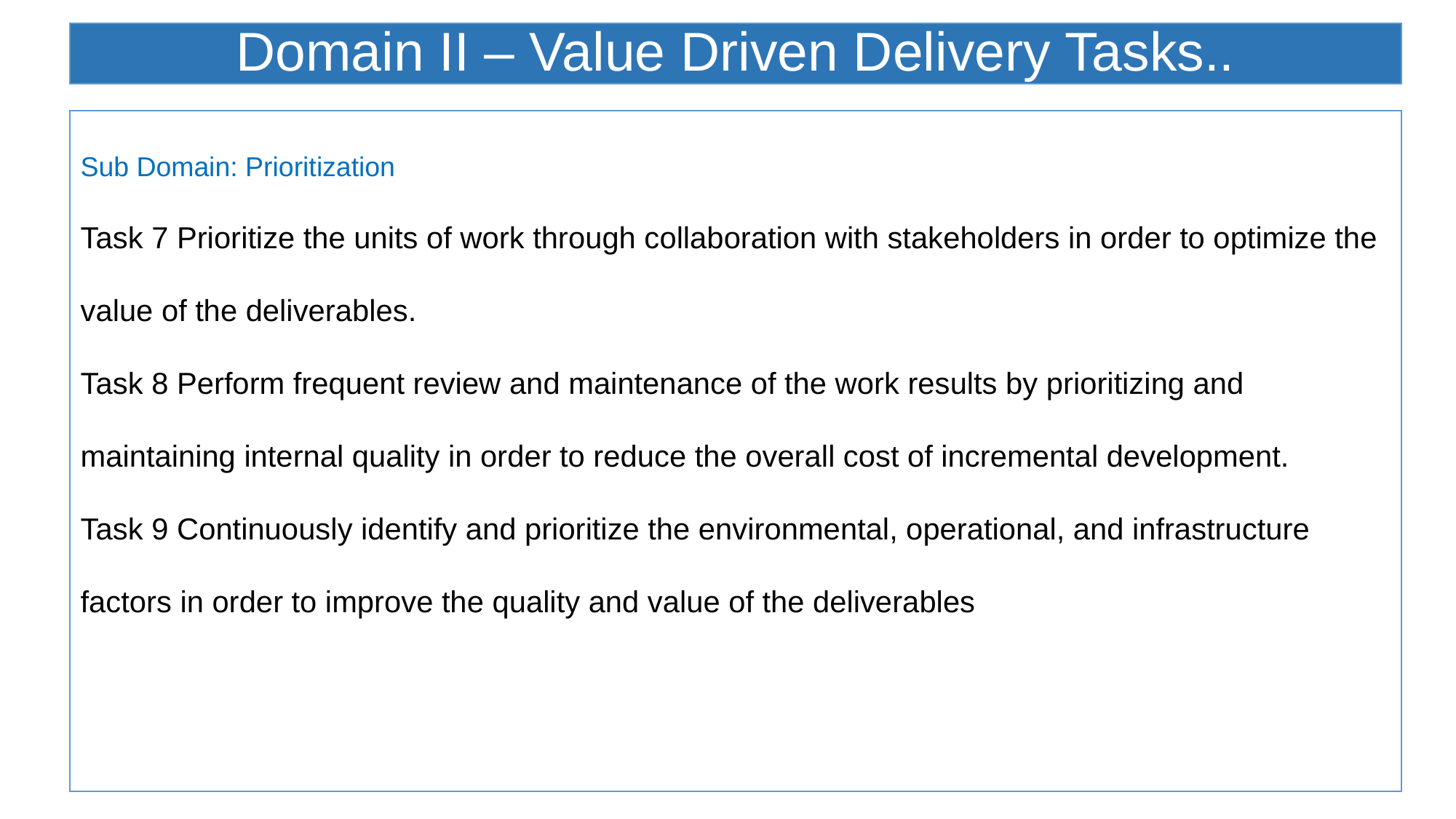

# Domain II – Value Driven Delivery Tasks..
Sub Domain: Prioritization
Task 7 Prioritize the units of work through collaboration with stakeholders in order to optimize the value of the deliverables.
Task 8 Perform frequent review and maintenance of the work results by prioritizing and maintaining internal quality in order to reduce the overall cost of incremental development.
Task 9 Continuously identify and prioritize the environmental, operational, and infrastructure factors in order to improve the quality and value of the deliverables